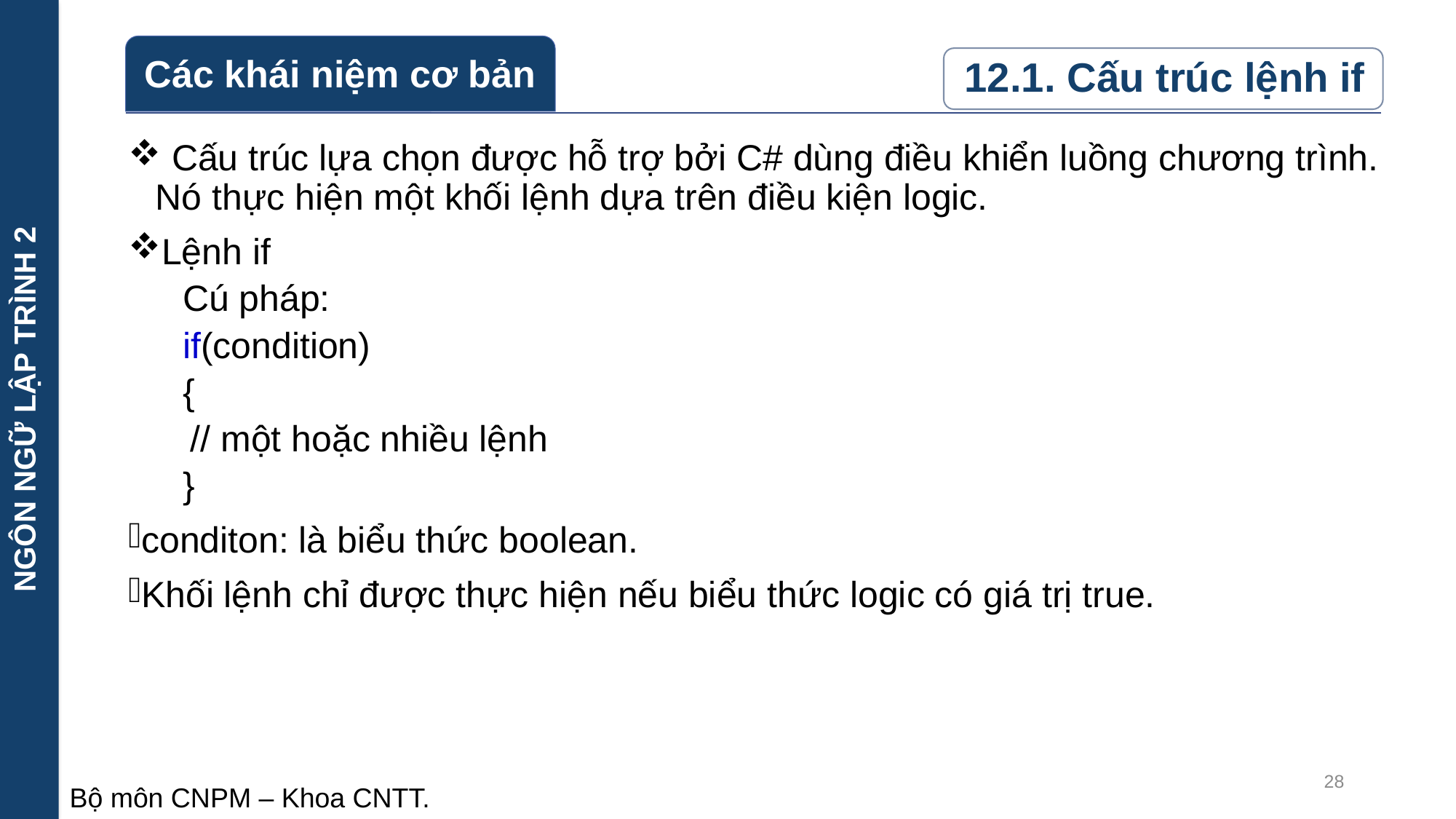

NGÔN NGỮ LẬP TRÌNH 2
Các khái niệm cơ bản
12.1. Cấu trúc lệnh if
 Cấu trúc lựa chọn được hỗ trợ bởi C# dùng điều khiển luồng chương trình. Nó thực hiện một khối lệnh dựa trên điều kiện logic.
Lệnh if
Cú pháp:
if(condition)
{
	// một hoặc nhiều lệnh
}
conditon: là biểu thức boolean.
Khối lệnh chỉ được thực hiện nếu biểu thức logic có giá trị true.

28
Bộ môn CNPM – Khoa CNTT.